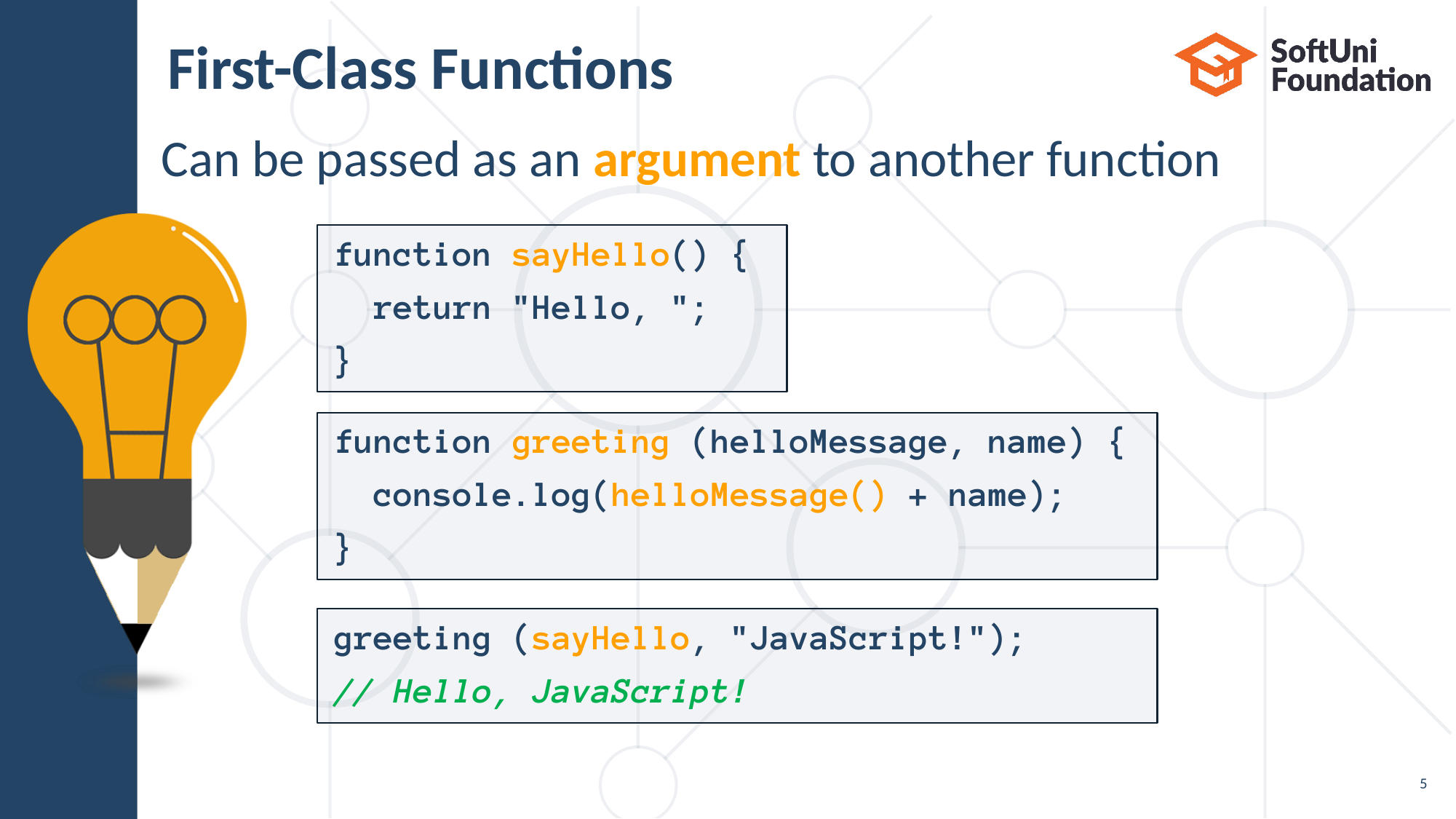

# First-Class Functions
Can be passed as an argument to another function

function sayHello() {
  return "Hello, ";
}
function greeting (helloMessage, name) {
  console.log(helloMessage() + name);
}
greeting (sayHello, "JavaScript!");
// Hello, JavaScript!
5